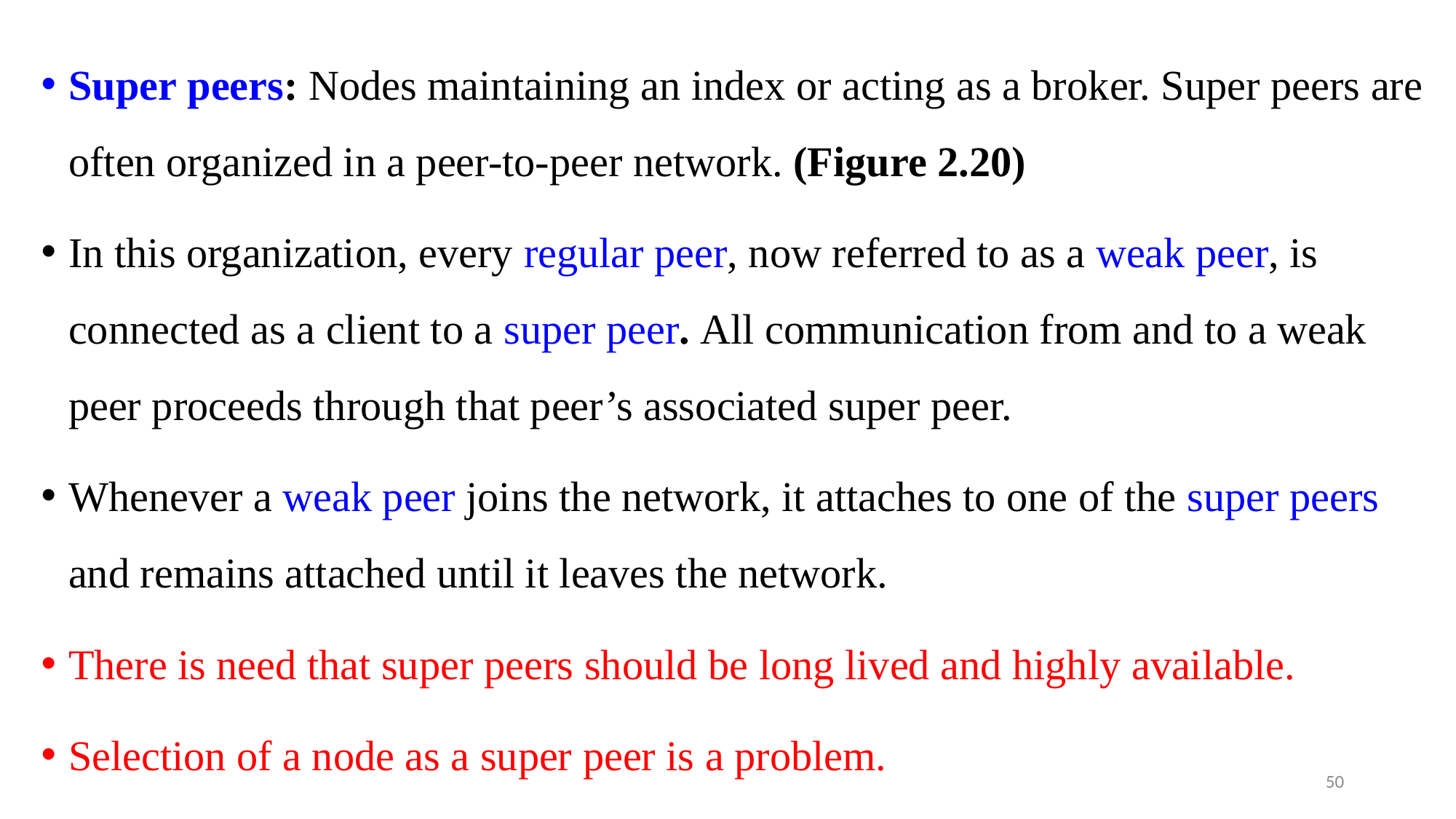

Super peers: Nodes maintaining an index or acting as a broker. Super peers are often organized in a peer-to-peer network. (Figure 2.20)
In this organization, every regular peer, now referred to as a weak peer, is connected as a client to a super peer. All communication from and to a weak peer proceeds through that peer’s associated super peer.
Whenever a weak peer joins the network, it attaches to one of the super peers and remains attached until it leaves the network.
There is need that super peers should be long lived and highly available.
Selection of a node as a super peer is a problem.

50